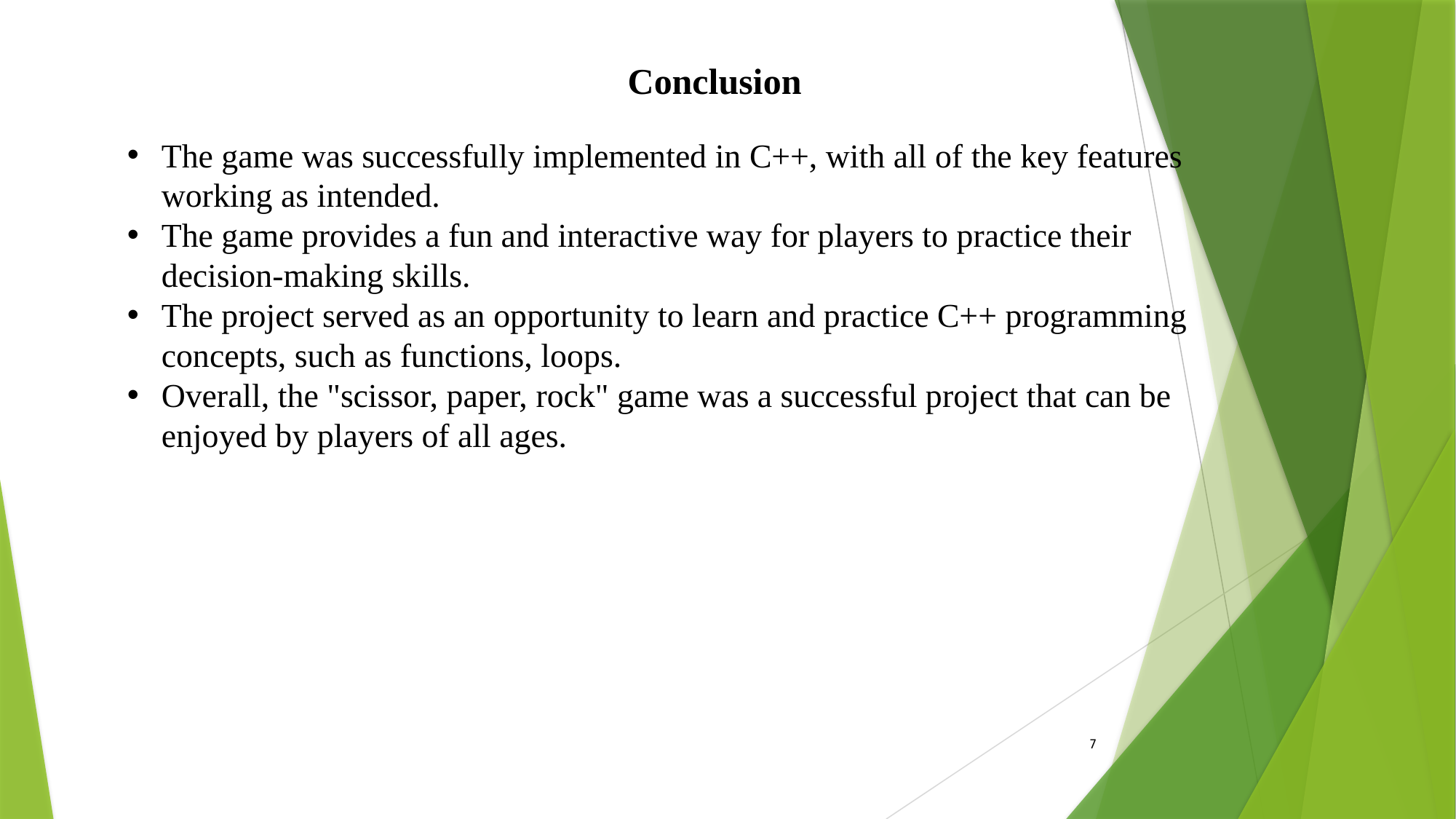

Conclusion
The game was successfully implemented in C++, with all of the key features working as intended.
The game provides a fun and interactive way for players to practice their decision-making skills.
The project served as an opportunity to learn and practice C++ programming concepts, such as functions, loops.
Overall, the "scissor, paper, rock" game was a successful project that can be enjoyed by players of all ages.

7